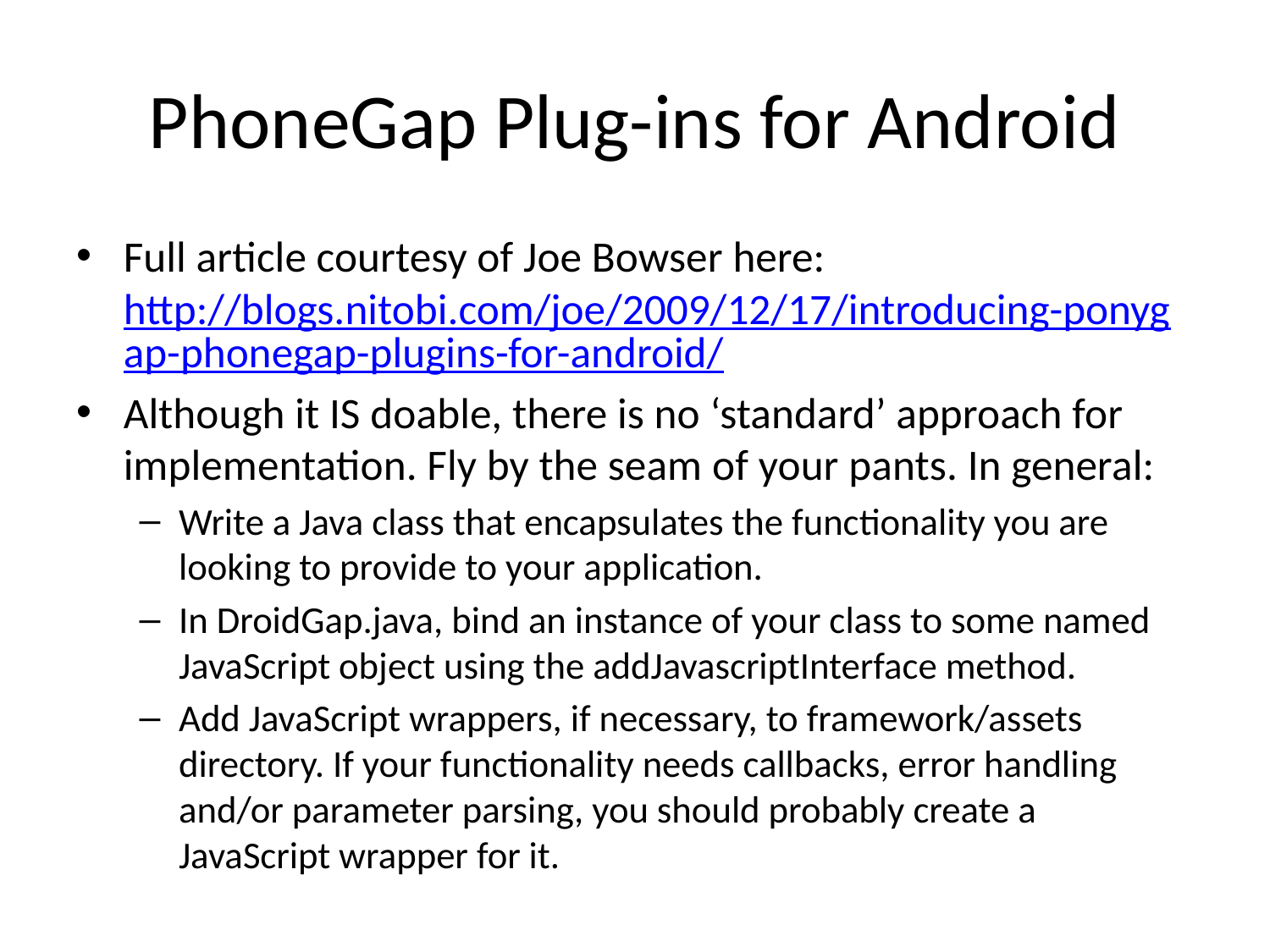

# PhoneGap Plug-ins for Android
Full article courtesy of Joe Bowser here: http://blogs.nitobi.com/joe/2009/12/17/introducing-ponygap-phonegap-plugins-for-android/
Although it IS doable, there is no ‘standard’ approach for implementation. Fly by the seam of your pants. In general:
Write a Java class that encapsulates the functionality you are looking to provide to your application.
In DroidGap.java, bind an instance of your class to some named JavaScript object using the addJavascriptInterface method.
Add JavaScript wrappers, if necessary, to framework/assets directory. If your functionality needs callbacks, error handling and/or parameter parsing, you should probably create a JavaScript wrapper for it.